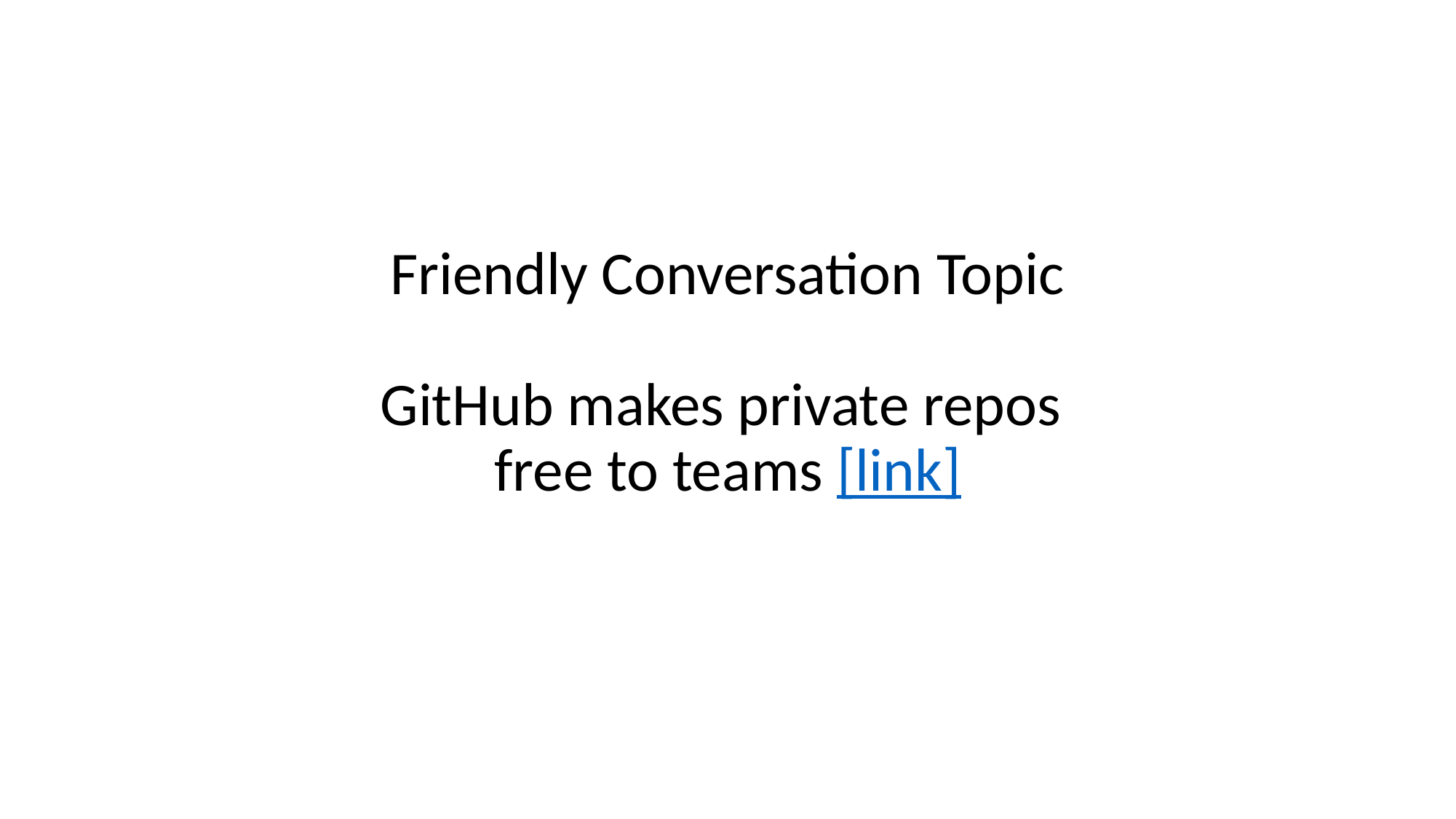

# Friendly Conversation Topic GitHub makes private repos free to teams [link]